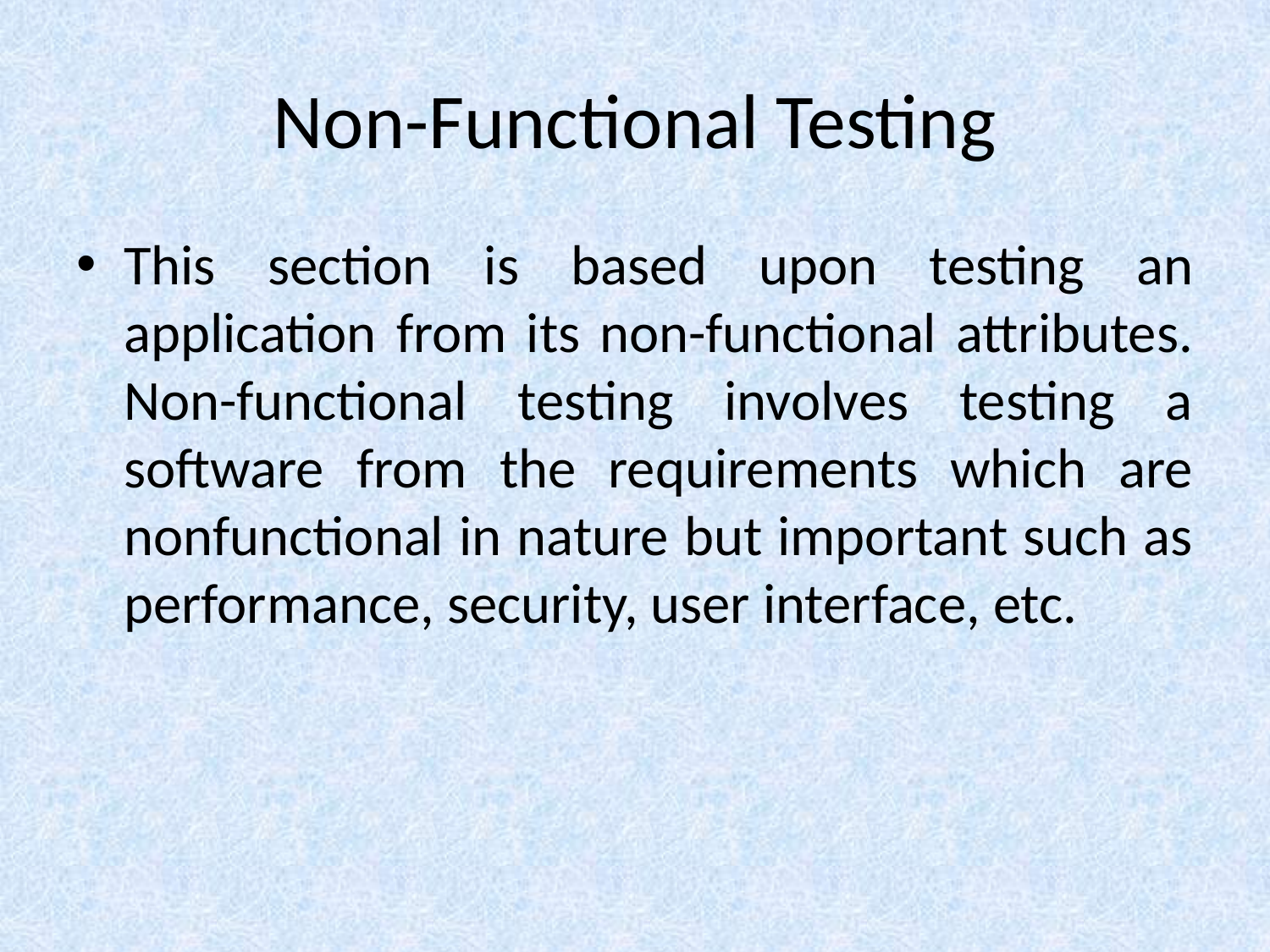

# Non-Functional Testing
This section is based upon testing an application from its non-functional attributes. Non-functional testing involves testing a software from the requirements which are nonfunctional in nature but important such as performance, security, user interface, etc.